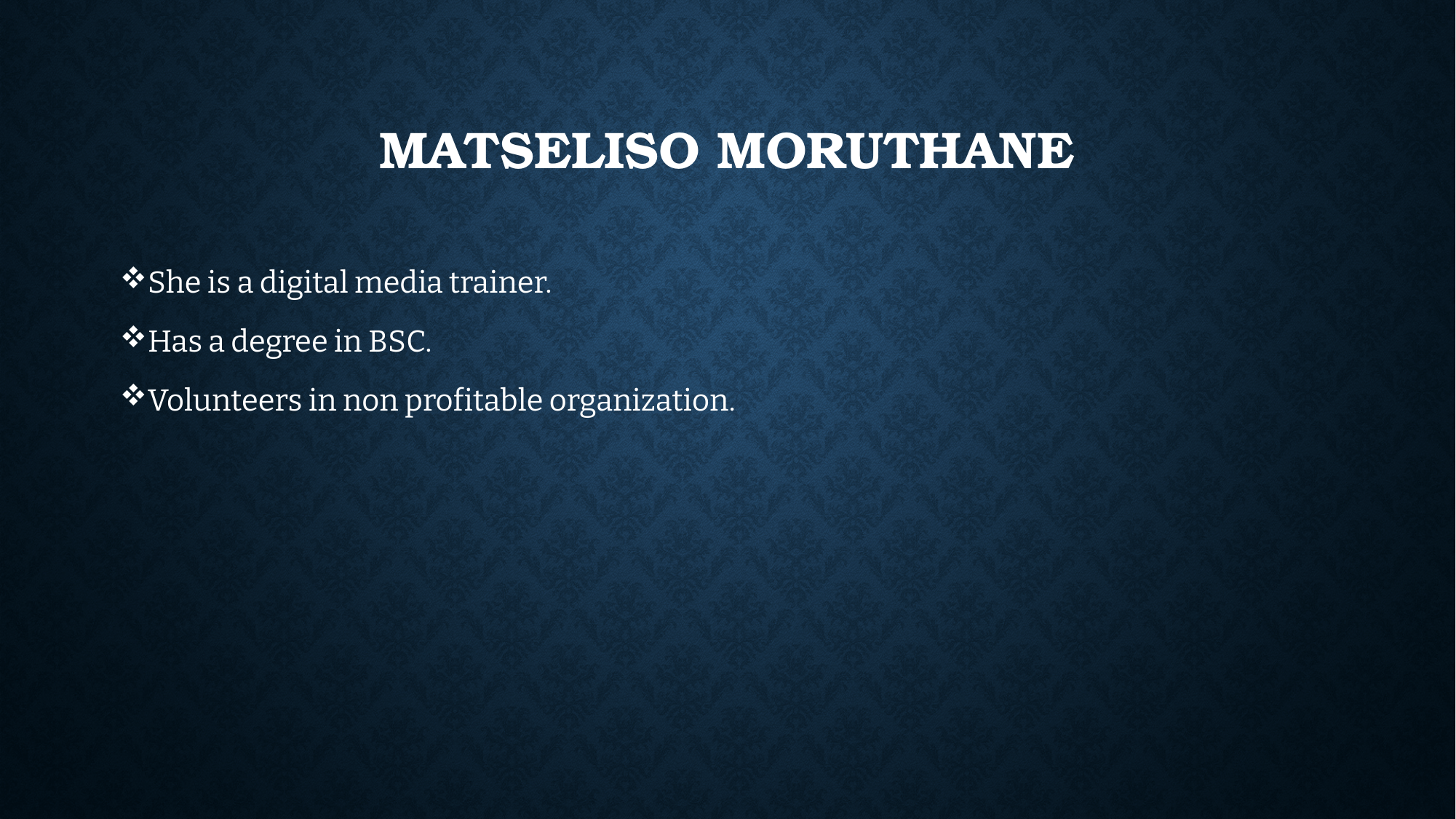

# Matseliso moruthane
She is a digital media trainer.
Has a degree in BSC.
Volunteers in non profitable organization.